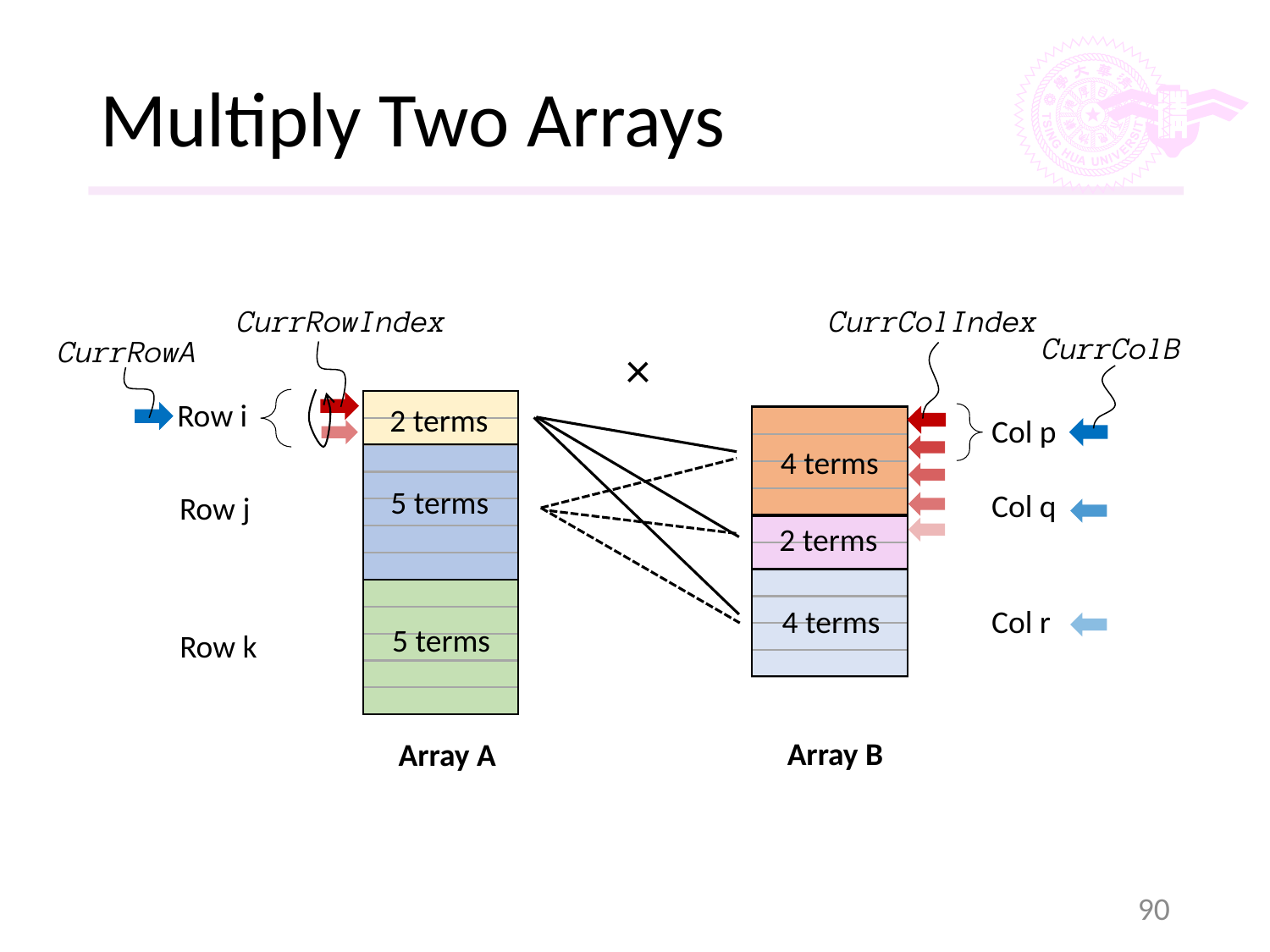

# Multiply Two Arrays
CurrColIndex
CurrRowIndex
CurrColB
CurrRowA
×

Row i

2 terms

Col p

4 terms

5 terms
Col q
Row j

2 terms

Col r
4 terms

5 terms
Row k

Array B
Array A
90